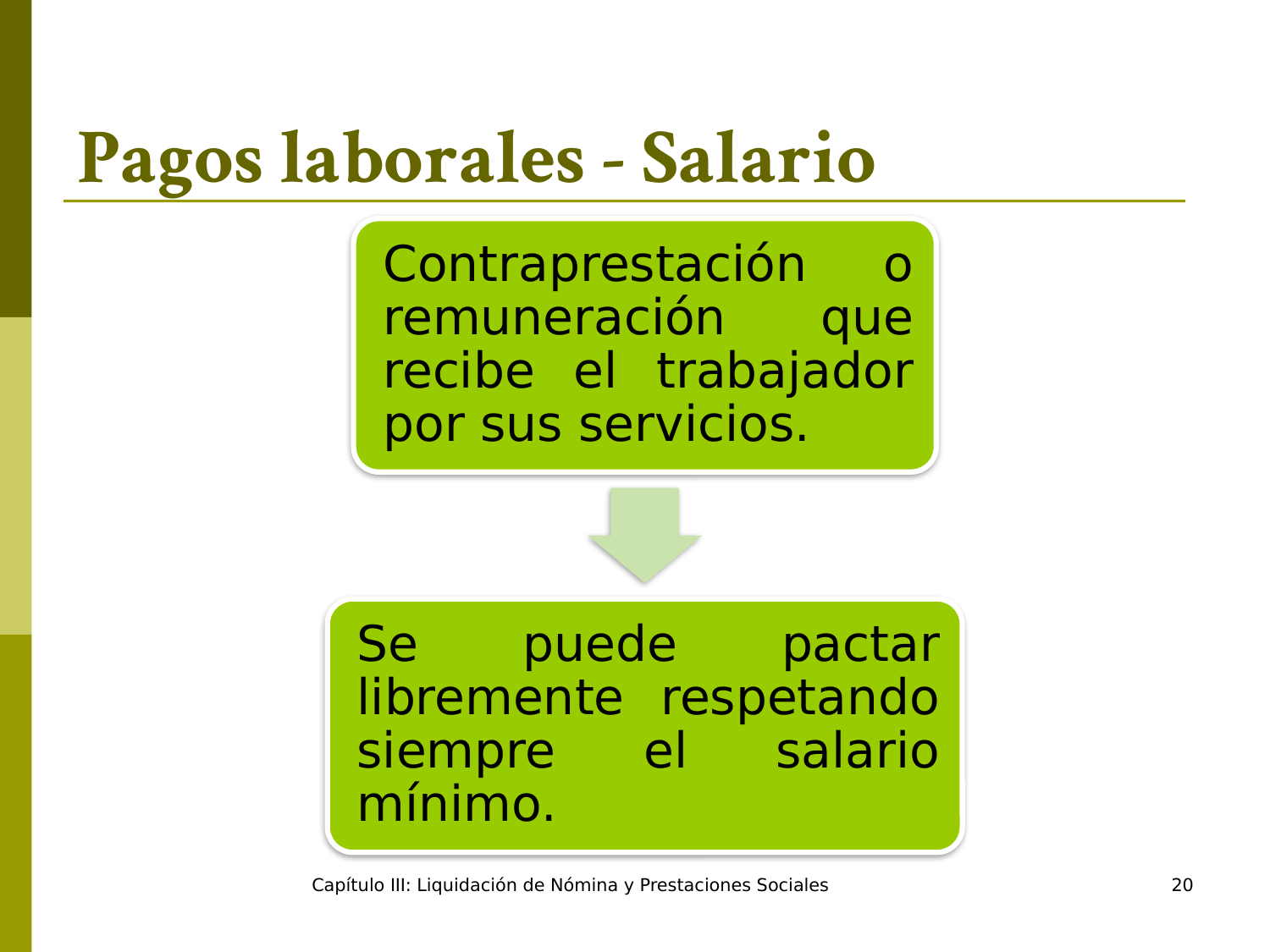

# Pagos laborales - Salario
Contraprestación o remuneración que recibe el trabajador por sus servicios.

Se puede pactar libremente respetando siempre el salario mínimo.
Capítulo III: Liquidación de Nómina y Prestaciones Sociales
20